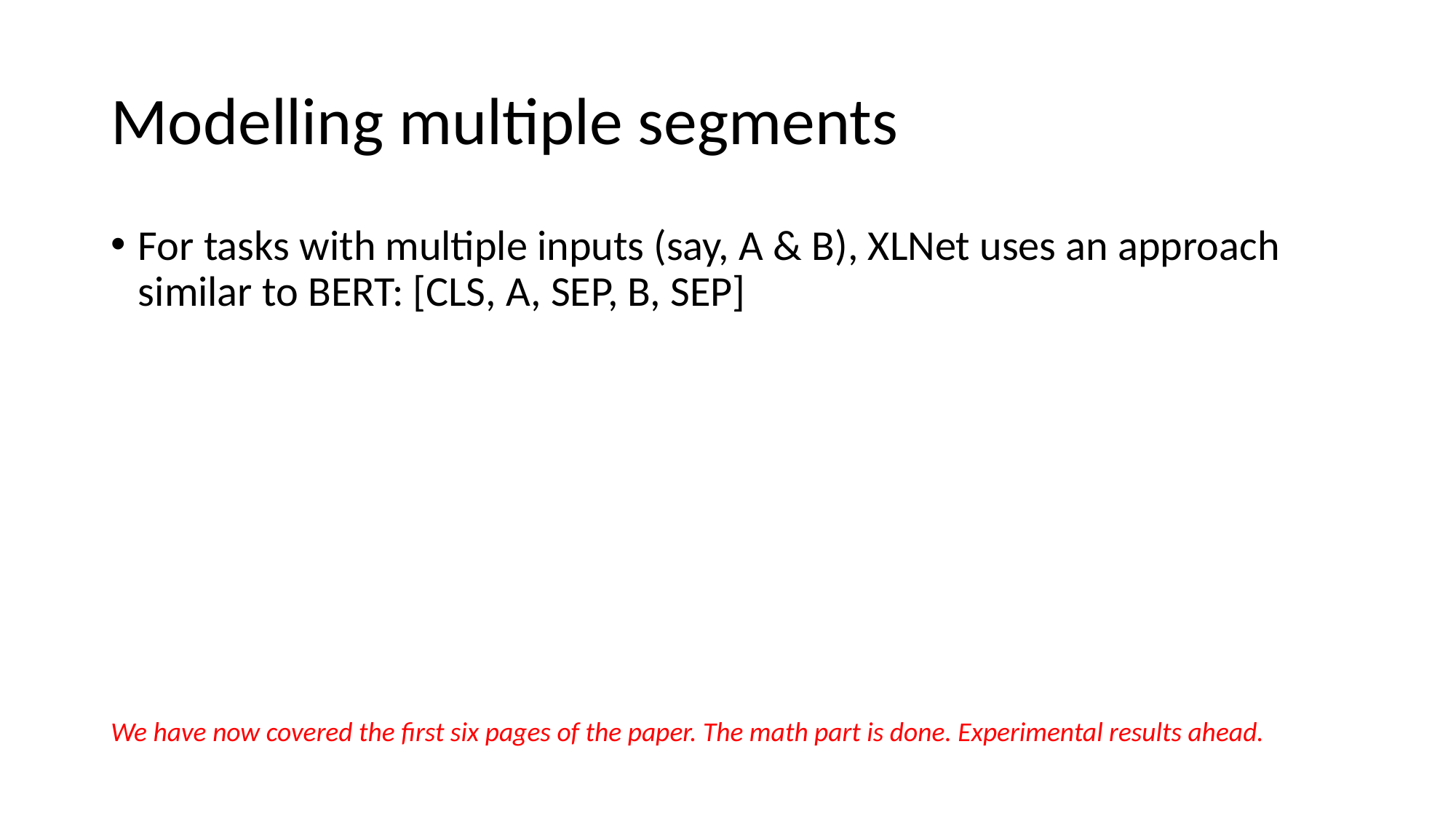

# Modelling multiple segments
For tasks with multiple inputs (say, A & B), XLNet uses an approach similar to BERT: [CLS, A, SEP, B, SEP]
We have now covered the first six pages of the paper. The math part is done. Experimental results ahead.